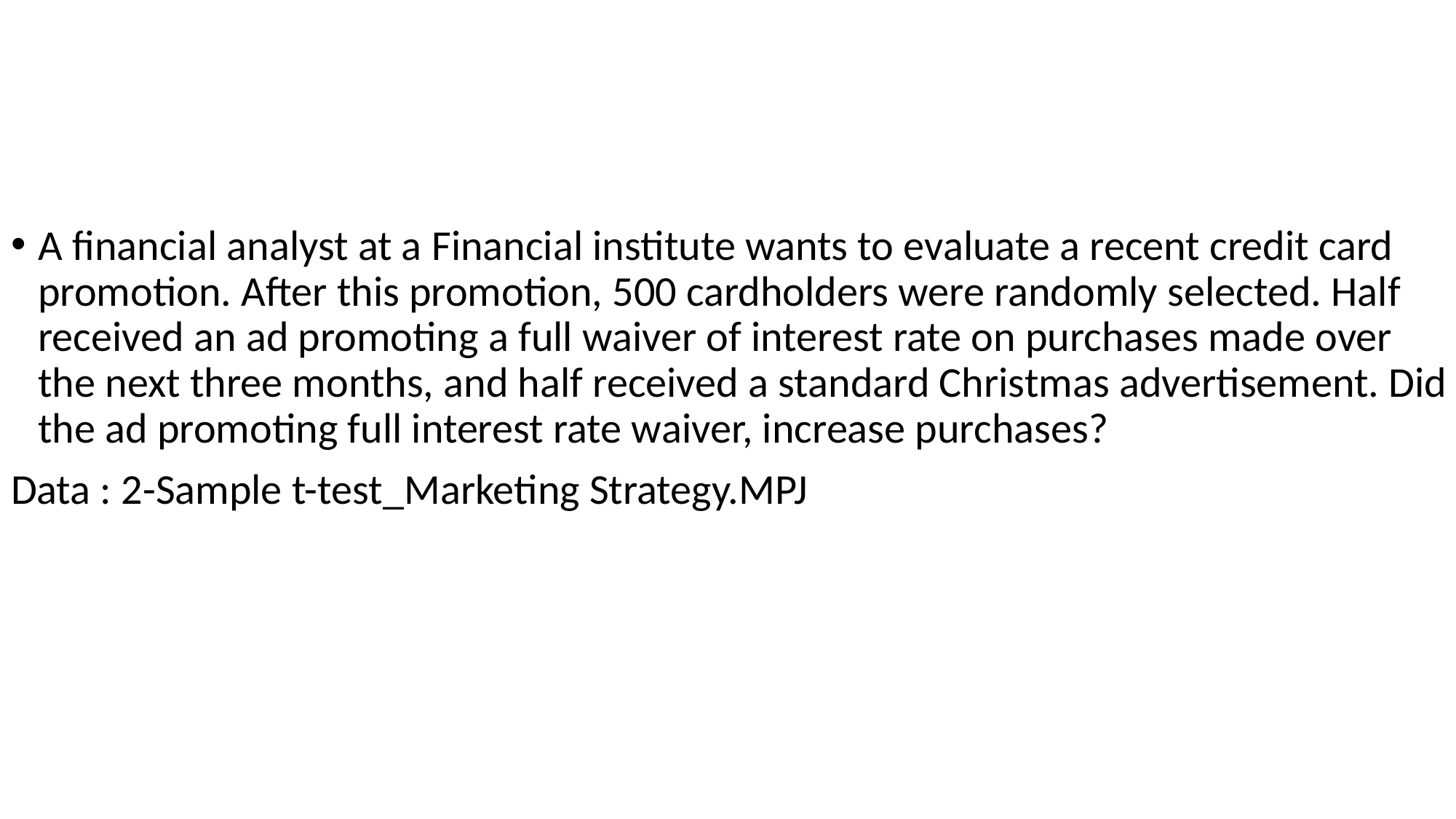

#
A financial analyst at a Financial institute wants to evaluate a recent credit card promotion. After this promotion, 500 cardholders were randomly selected. Half received an ad promoting a full waiver of interest rate on purchases made over the next three months, and half received a standard Christmas advertisement. Did the ad promoting full interest rate waiver, increase purchases?
Data : 2-Sample t-test_Marketing Strategy.MPJ